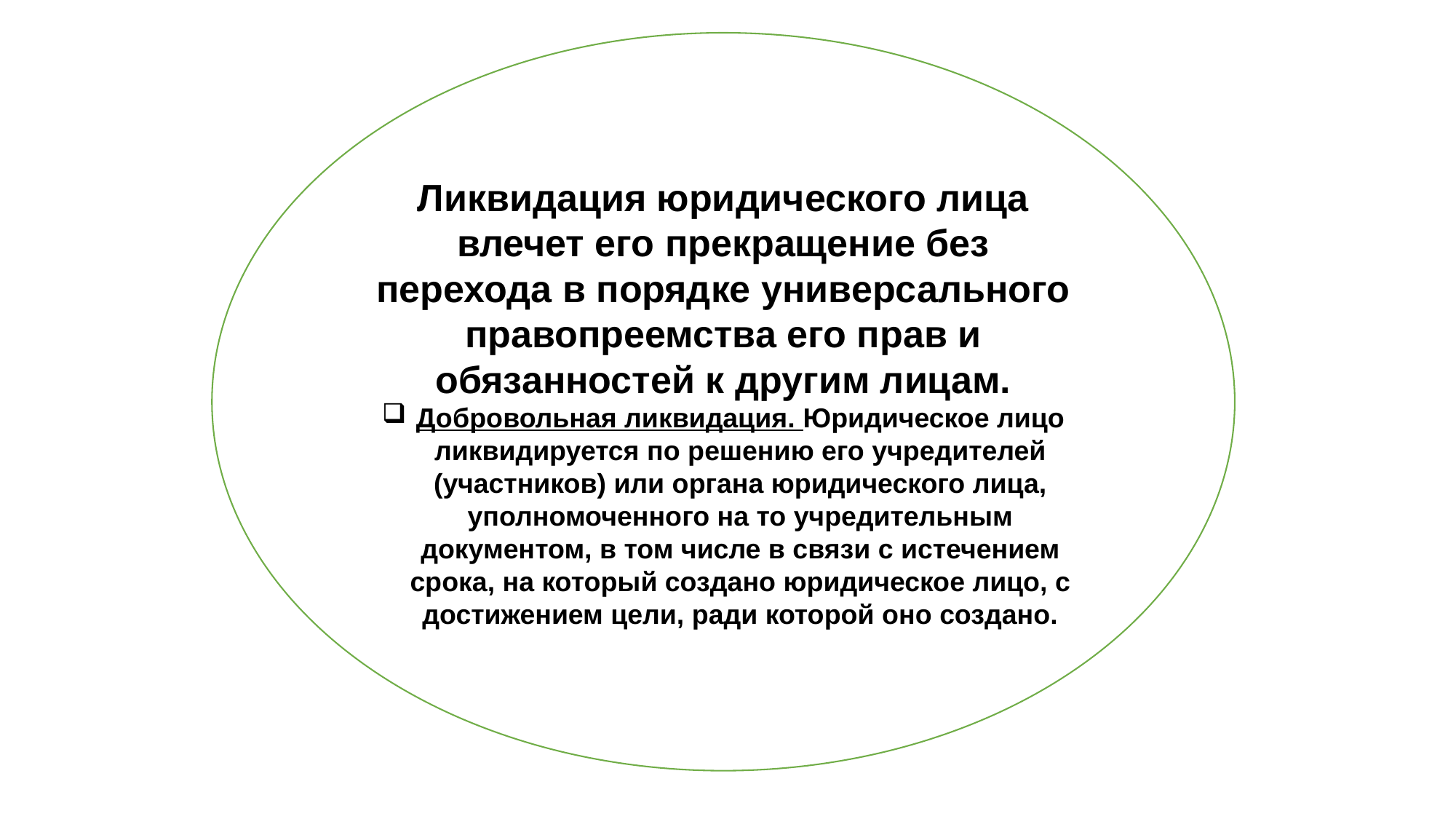

Ликвидация юридического лица влечет его прекращение без перехода в порядке универсального правопреемства его прав и обязанностей к другим лицам.
Добровольная ликвидация. Юридическое лицо ликвидируется по решению его учредителей (участников) или органа юридического лица, уполномоченного на то учредительным документом, в том числе в связи с истечением срока, на который создано юридическое лицо, с достижением цели, ради которой оно создано.